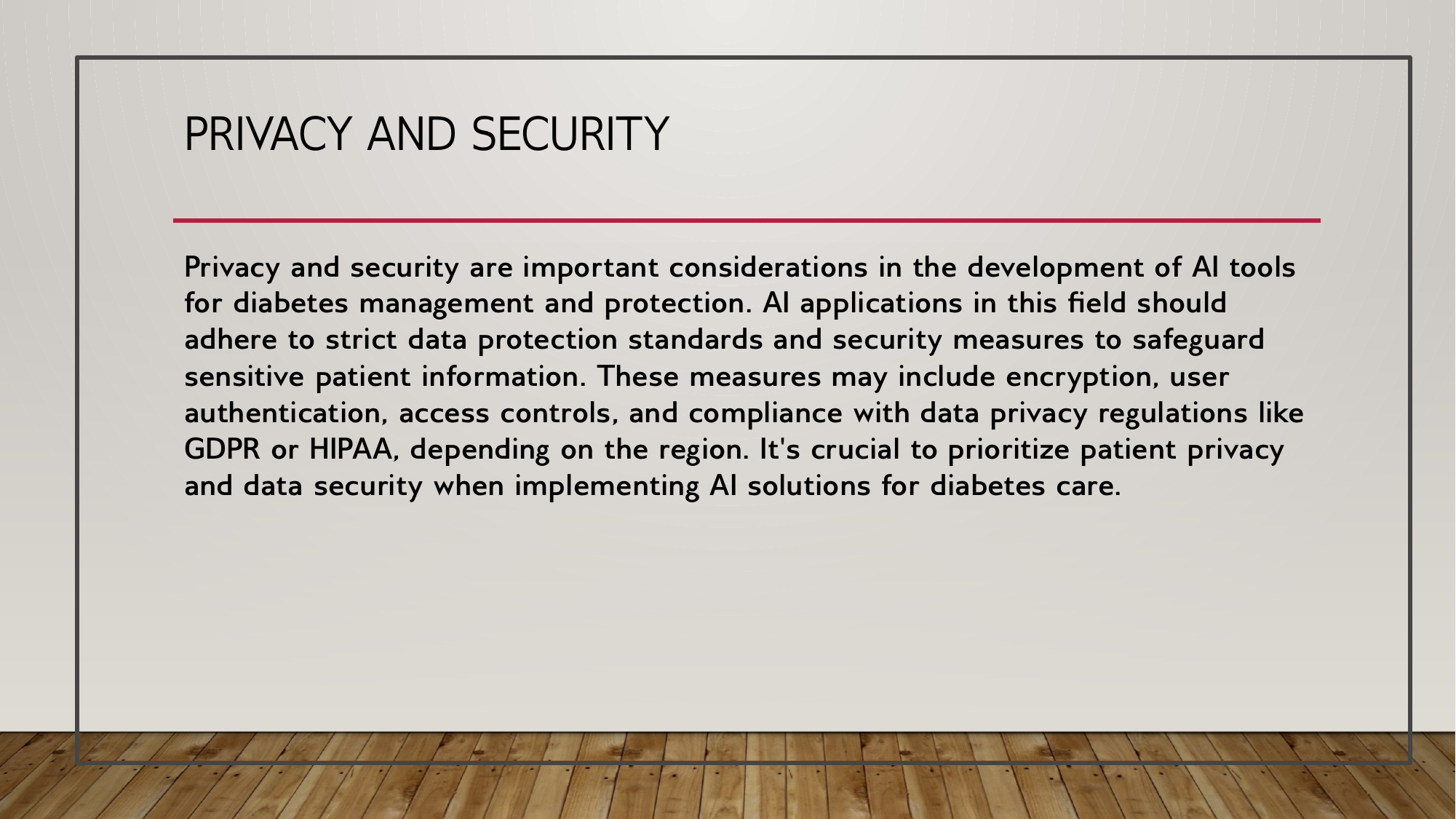

# PRIVACY AND SECURITY
Privacy and security are important considerations in the development of AI tools for diabetes management and protection. AI applications in this field should adhere to strict data protection standards and security measures to safeguard sensitive patient information. These measures may include encryption, user authentication, access controls, and compliance with data privacy regulations like GDPR or HIPAA, depending on the region. It's crucial to prioritize patient privacy and data security when implementing AI solutions for diabetes care.